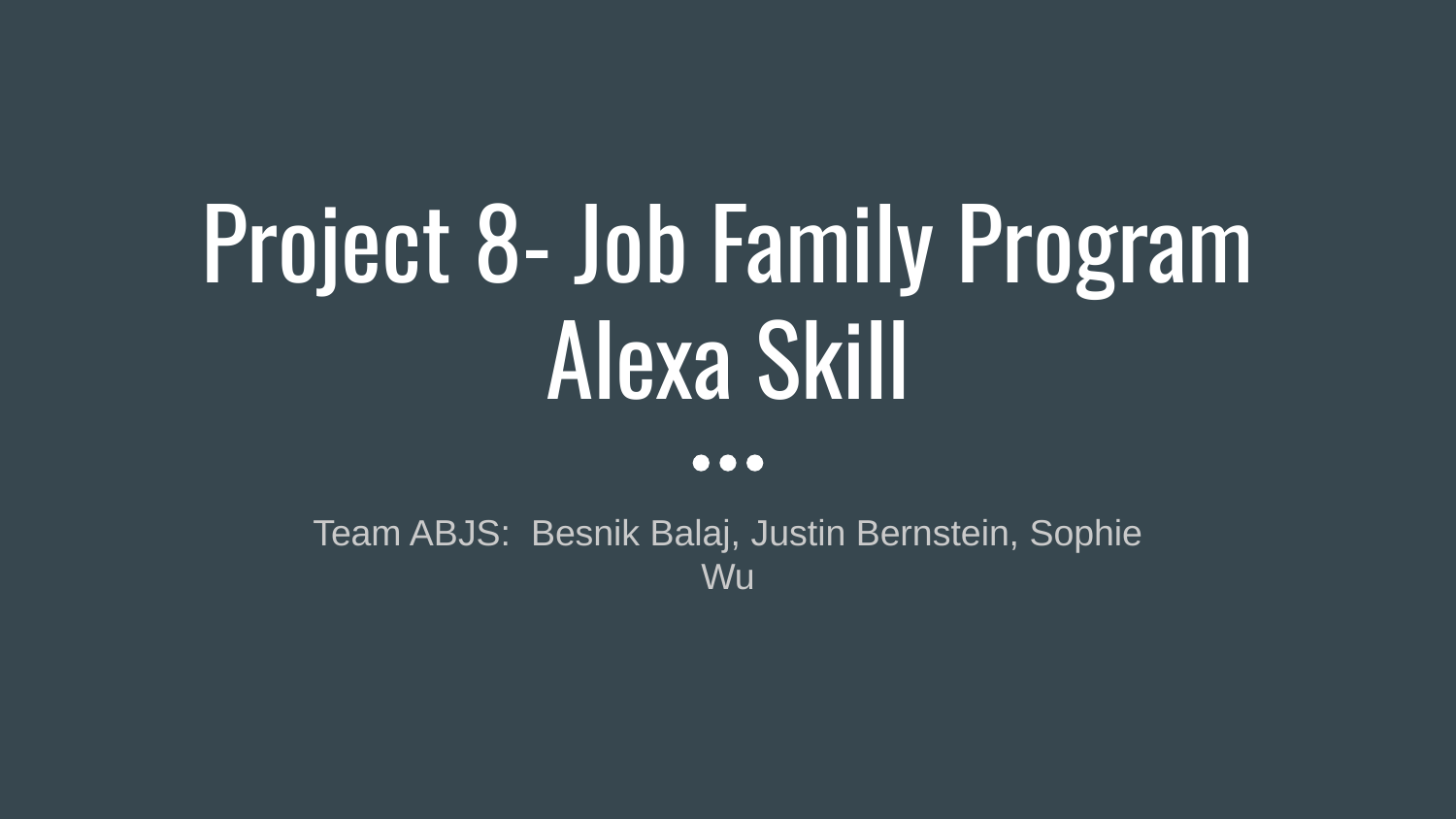

# Project 8- Job Family Program Alexa Skill
Team ABJS:  Besnik Balaj, Justin Bernstein, Sophie Wu